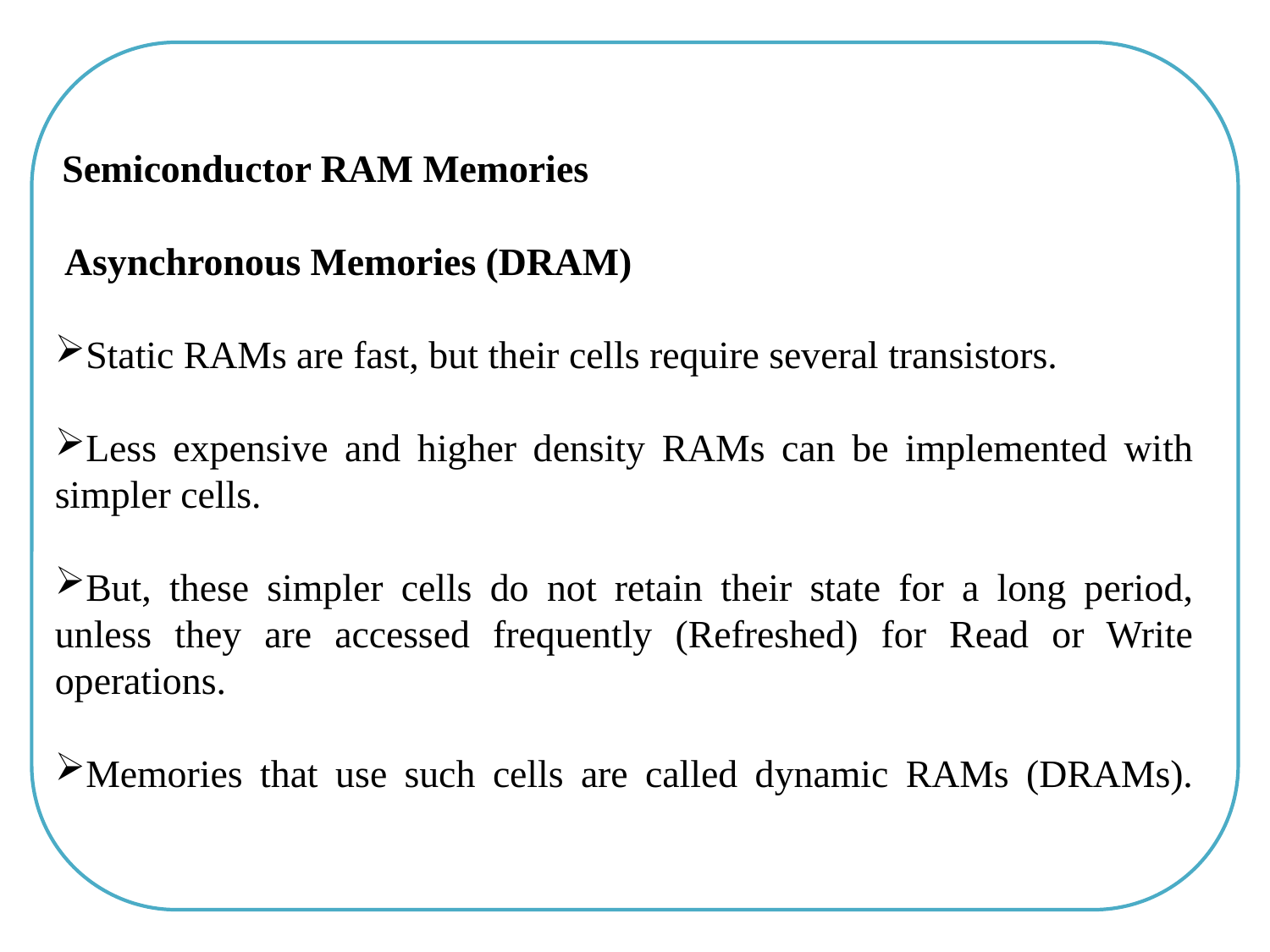

Semiconductor RAM Memories

 Asynchronous Memories (DRAM)

Static RAMs are fast, but their cells require several transistors.

Less expensive and higher density RAMs can be implemented with simpler cells.

But, these simpler cells do not retain their state for a long period, unless they are accessed frequently (Refreshed) for Read or Write operations.

Memories that use such cells are called dynamic RAMs (DRAMs).